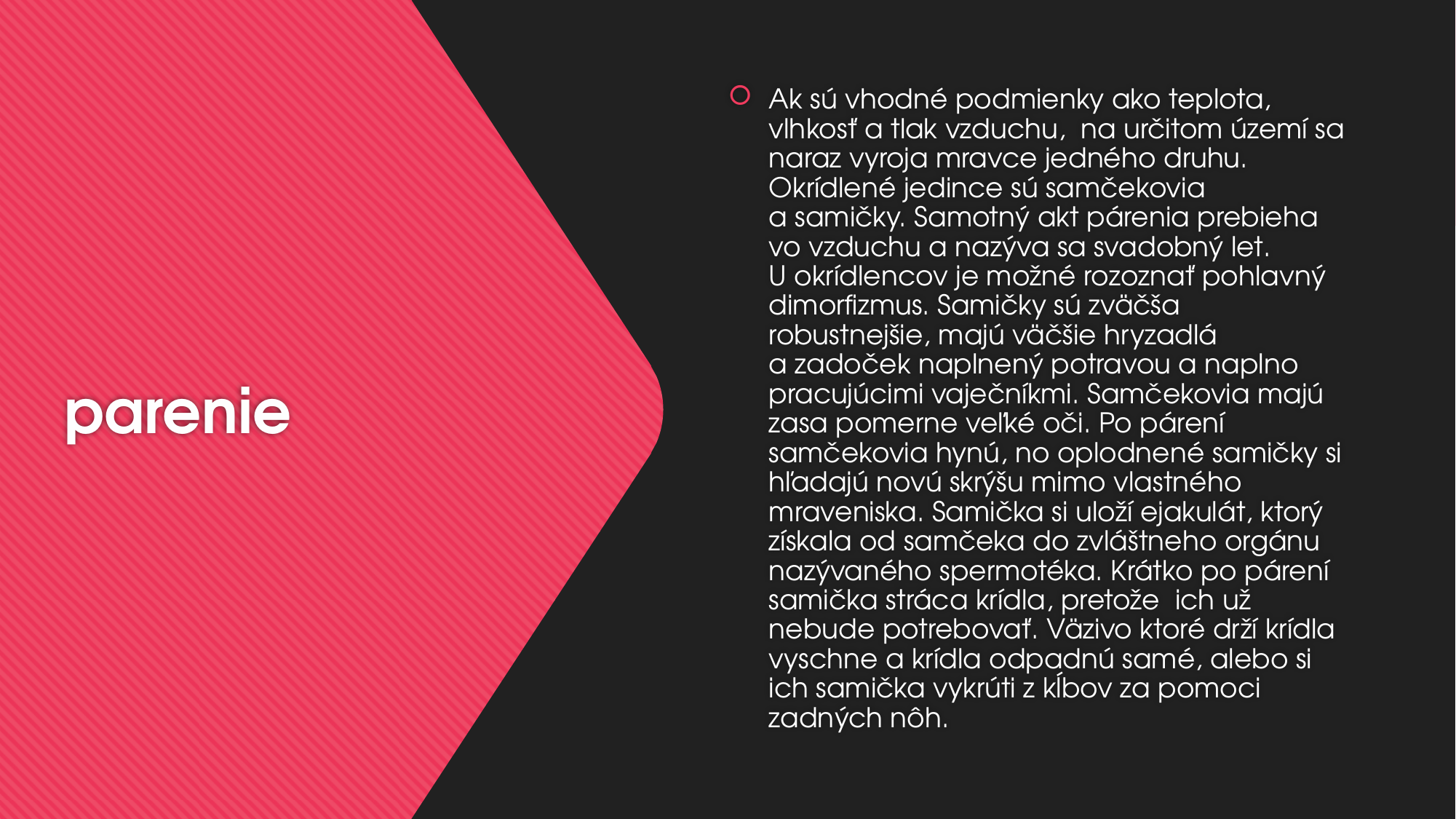

Ak sú vhodné podmienky ako teplota, vlhkosť a tlak vzduchu,  na určitom území sa naraz vyroja mravce jedného druhu. Okrídlené jedince sú samčekovia a samičky. Samotný akt párenia prebieha vo vzduchu a nazýva sa svadobný let. U okrídlencov je možné rozoznať pohlavný dimorfizmus. Samičky sú zväčša robustnejšie, majú väčšie hryzadlá a zadoček naplnený potravou a naplno pracujúcimi vaječníkmi. Samčekovia majú zasa pomerne veľké oči. Po párení samčekovia hynú, no oplodnené samičky si hľadajú novú skrýšu mimo vlastného mraveniska. Samička si uloží ejakulát, ktorý získala od samčeka do zvláštneho orgánu nazývaného spermotéka. Krátko po párení samička stráca krídla, pretože  ich už nebude potrebovať. Väzivo ktoré drží krídla vyschne a krídla odpadnú samé, alebo si ich samička vykrúti z kĺbov za pomoci zadných nôh.
# parenie